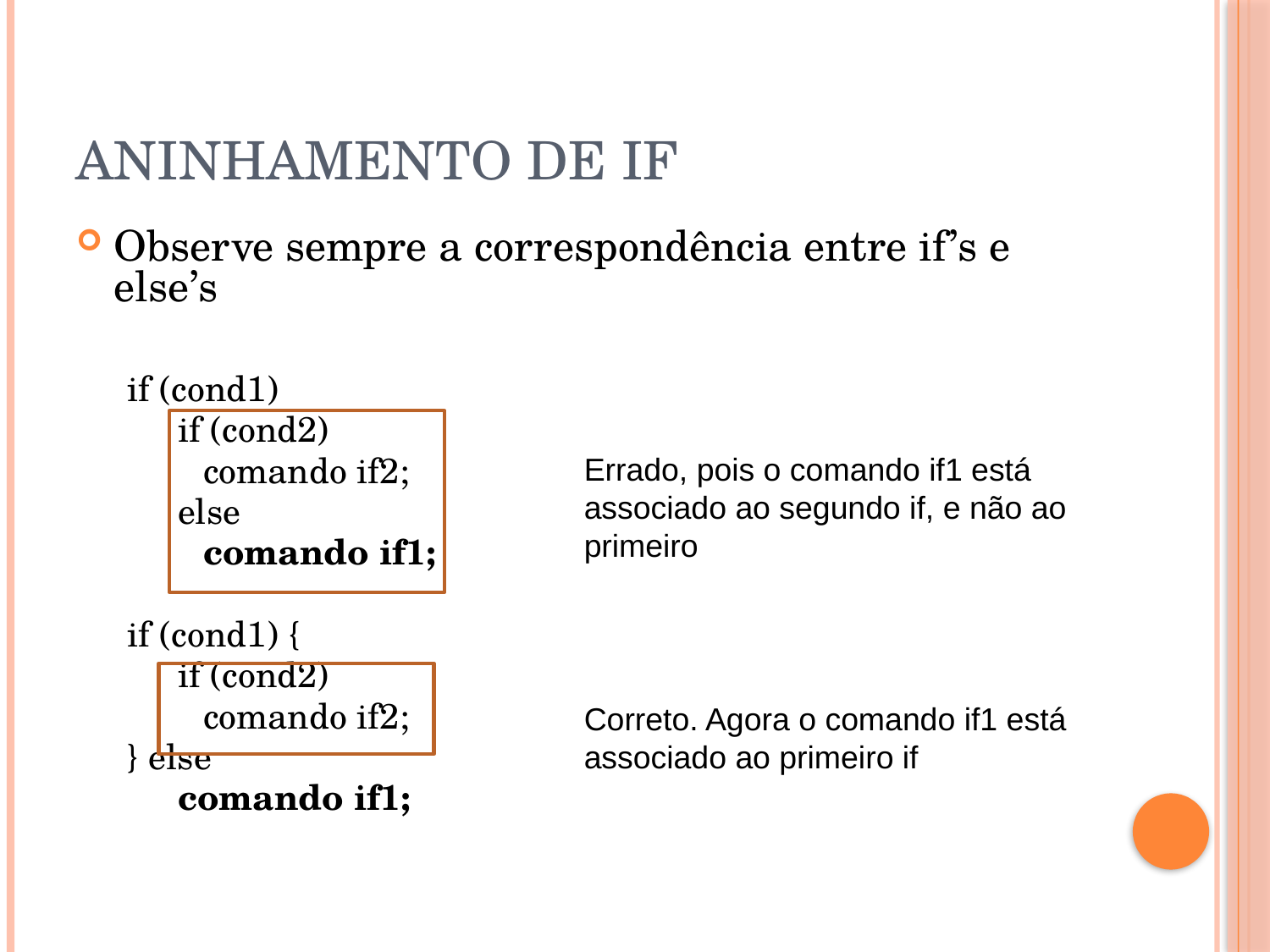

# Aninhamento de if
Observe sempre a correspondência entre if’s e else’s

if (cond1)
if (cond2)
	comando if2;
else
	comando if1;

if (cond1) {
if (cond2)
	comando if2;
} else
comando if1;

Errado, pois o comando if1 está associado ao segundo if, e não ao primeiro

Correto. Agora o comando if1 está associado ao primeiro if